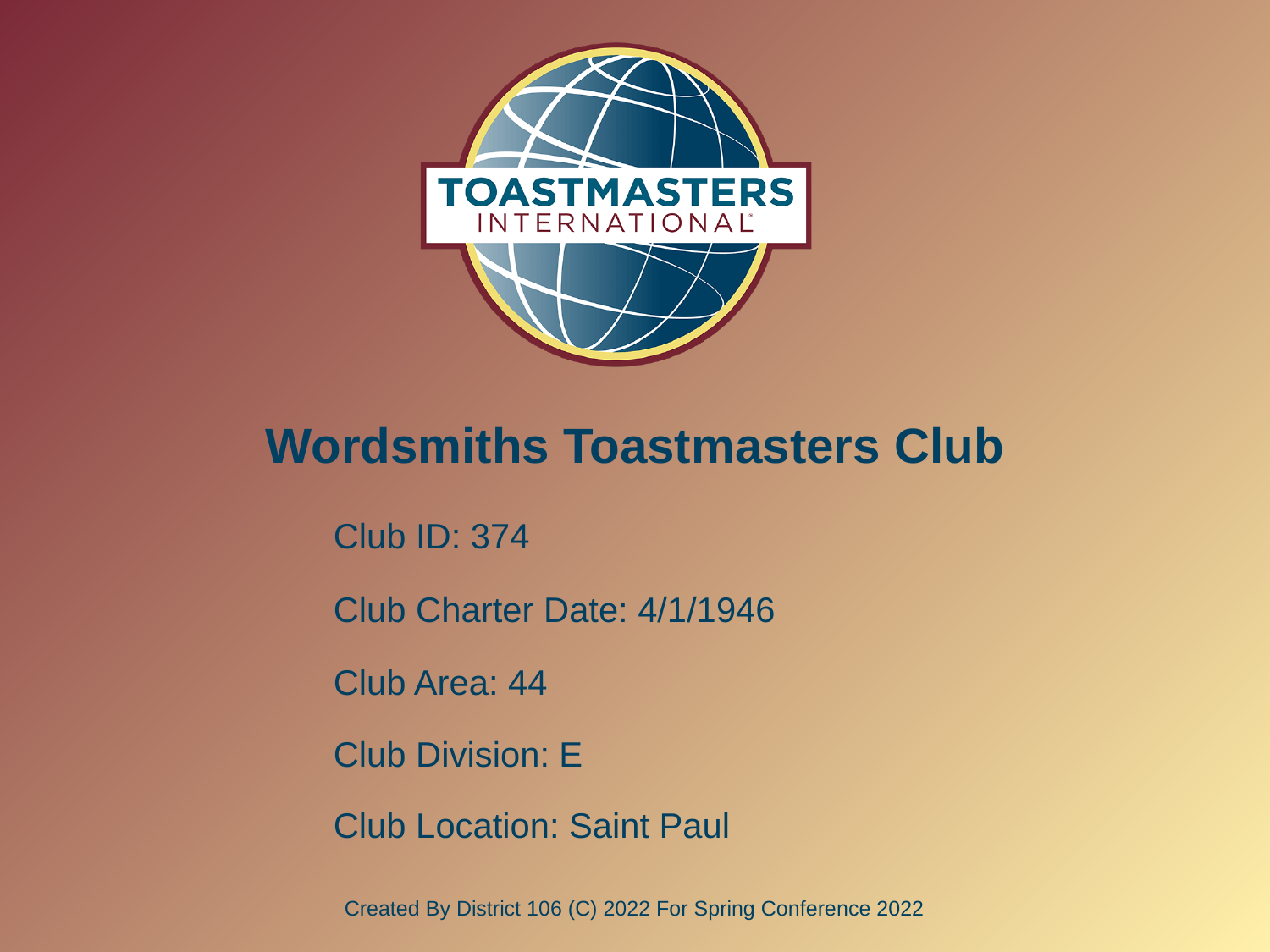

# Wordsmiths Toastmasters Club
Club ID: 374
Club Charter Date: 4/1/1946
Club Area: 44
Club Division: E
Club Location: Saint Paul
Created By District 106 (C) 2022 For Spring Conference 2022